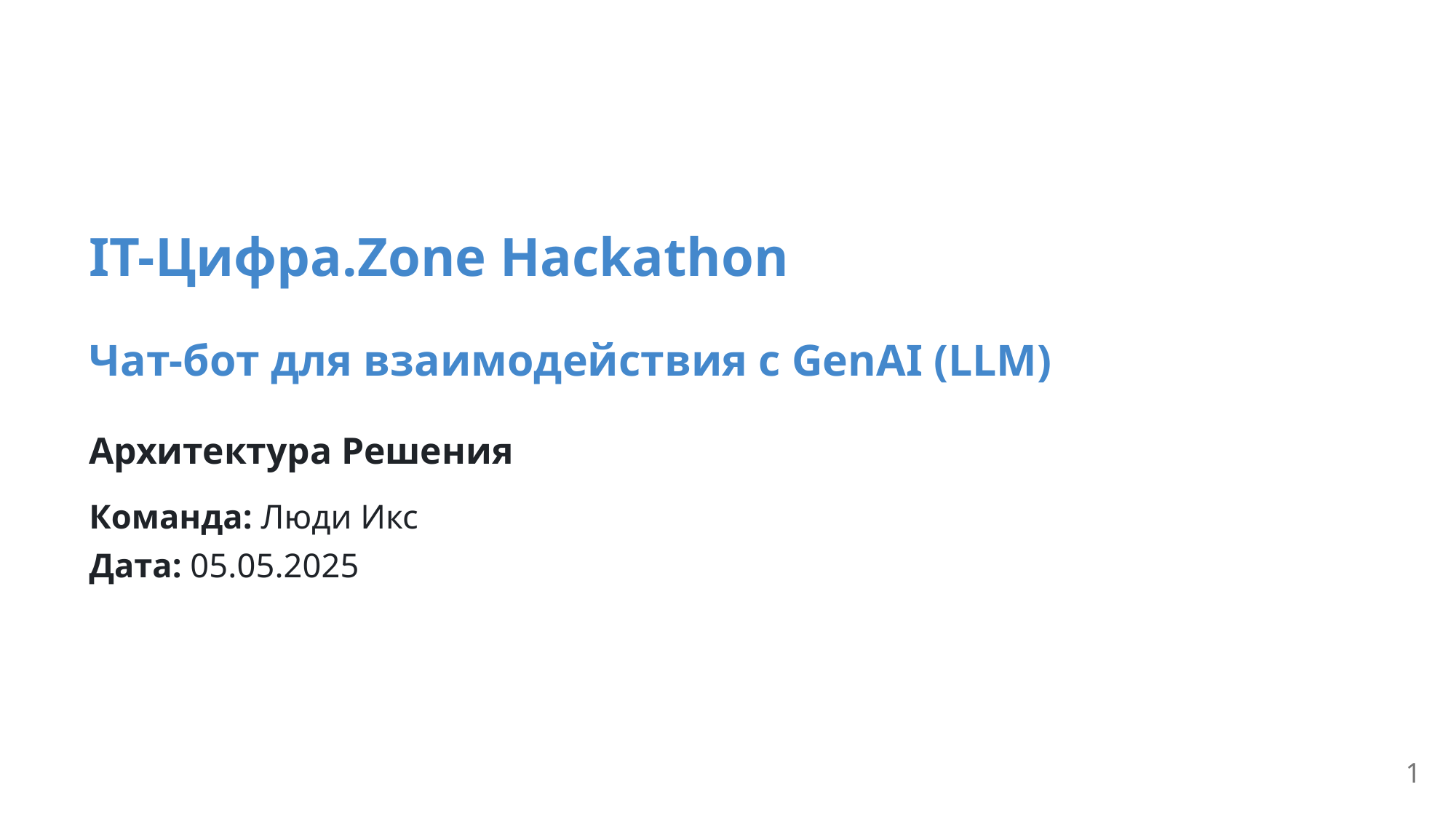

IT-Цифра.Zone Hackathon
Чат-бот для взаимодействия с GenAI (LLM)
Архитектура Решения
Команда: Люди Икс
Дата: 05.05.2025
1